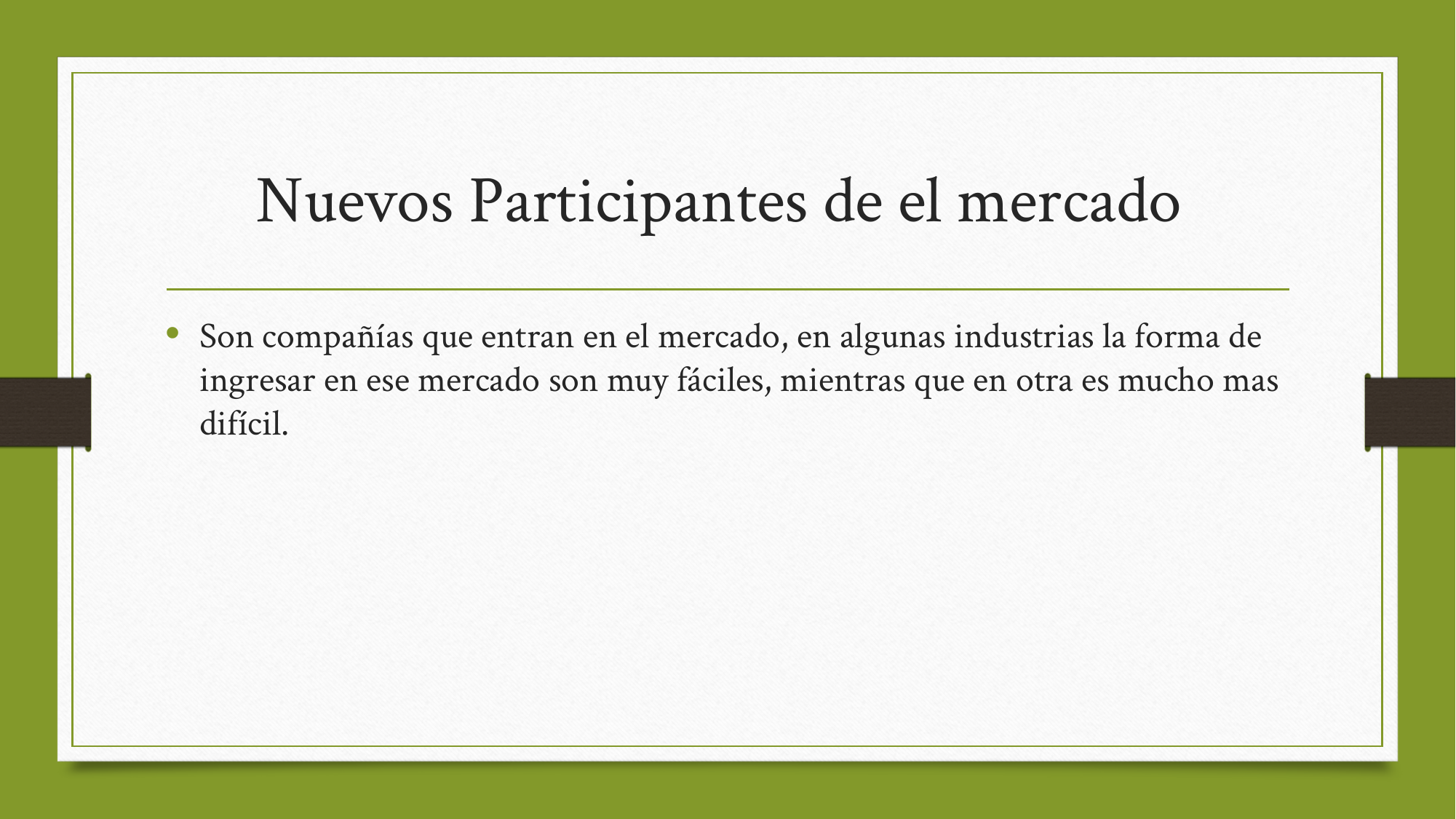

# Nuevos Participantes de el mercado
Son compañías que entran en el mercado, en algunas industrias la forma de ingresar en ese mercado son muy fáciles, mientras que en otra es mucho mas difícil.